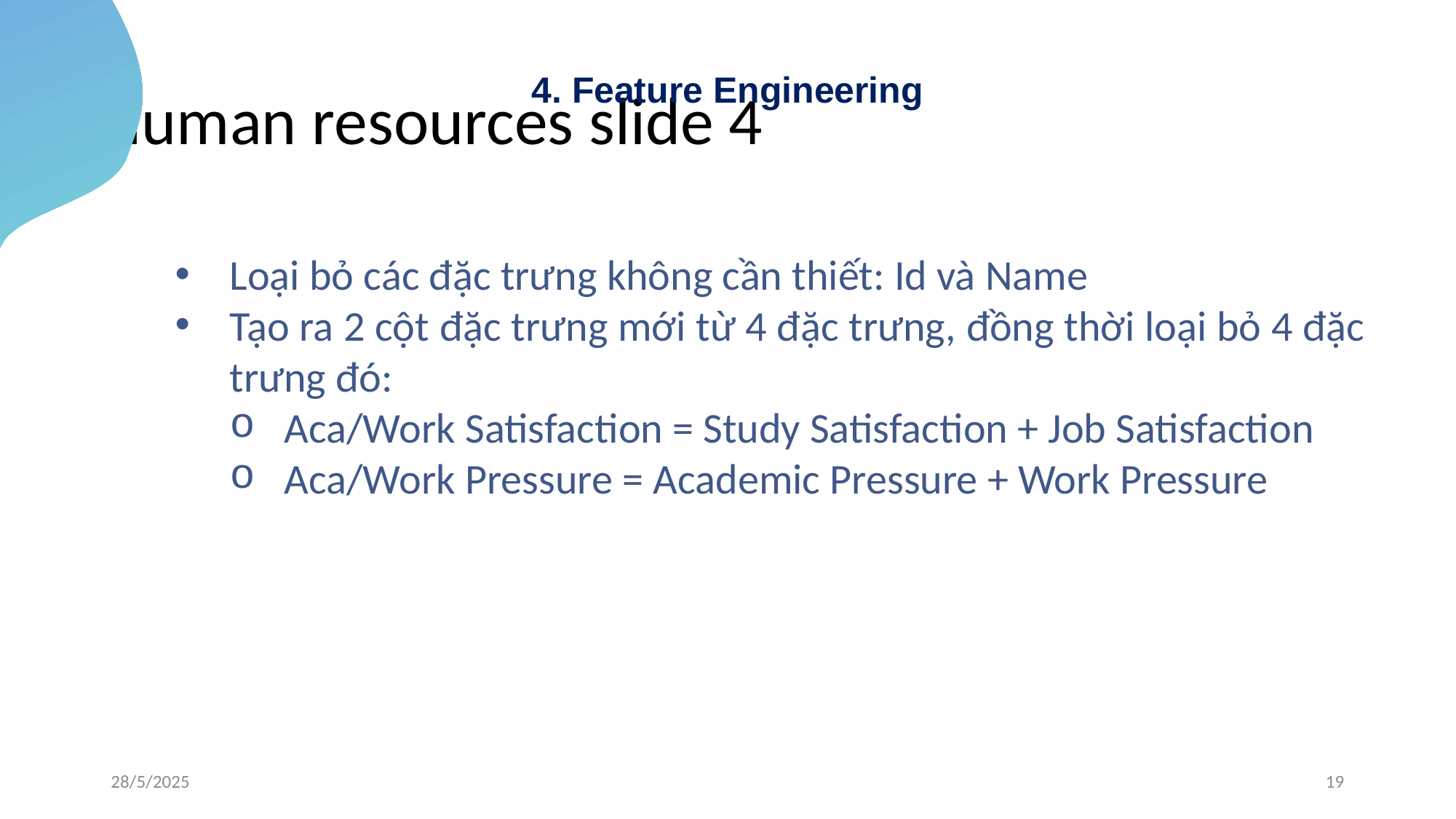

# Human resources slide 4
4. Feature Engineering
Loại bỏ các đặc trưng không cần thiết: Id và Name
Tạo ra 2 cột đặc trưng mới từ 4 đặc trưng, đồng thời loại bỏ 4 đặc trưng đó:
Aca/Work Satisfaction = Study Satisfaction + Job Satisfaction
Aca/Work Pressure = Academic Pressure + Work Pressure
28/5/2025
19